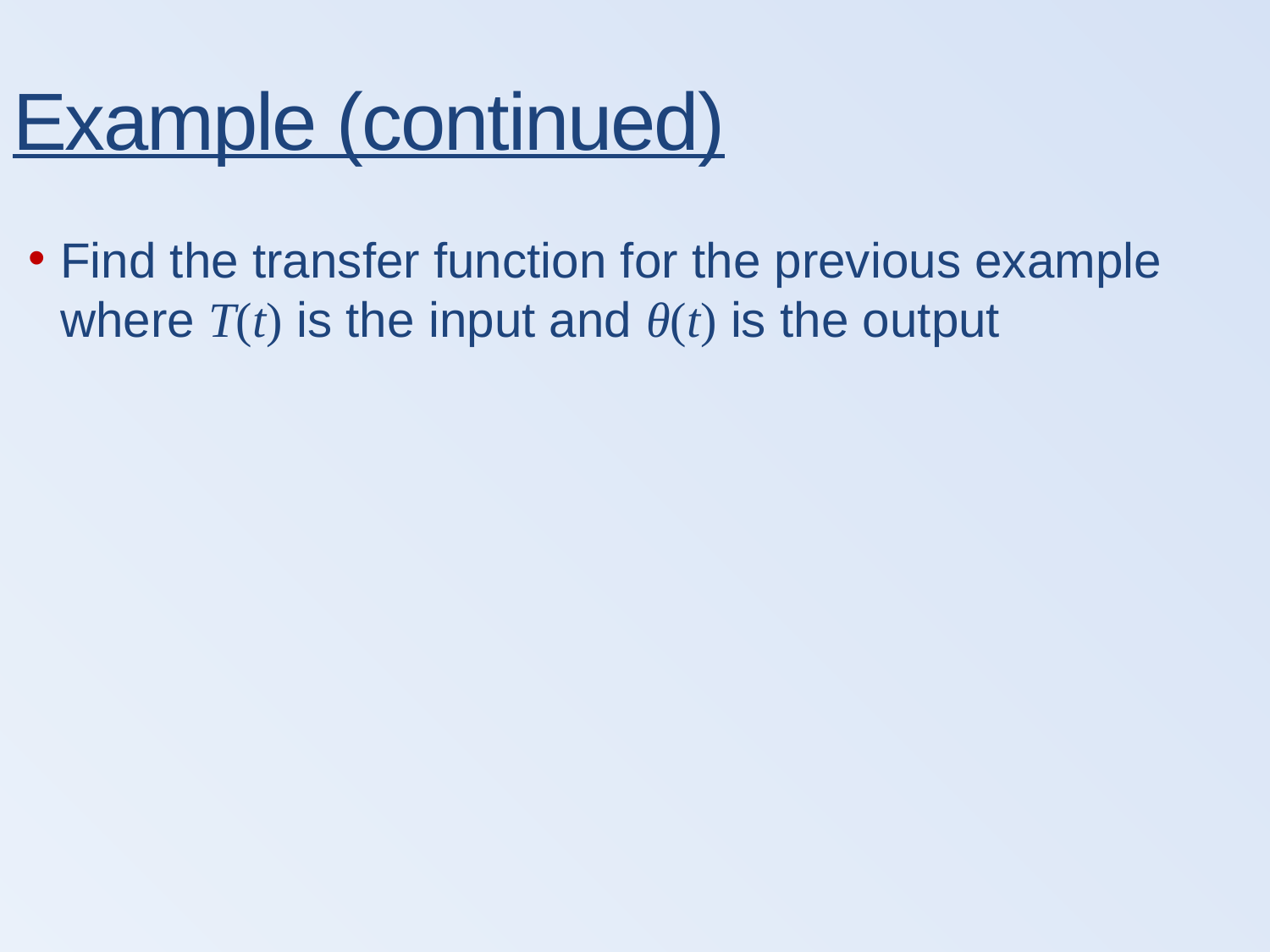

Example (continued)
Find the transfer function for the previous example where T(t) is the input and θ(t) is the output